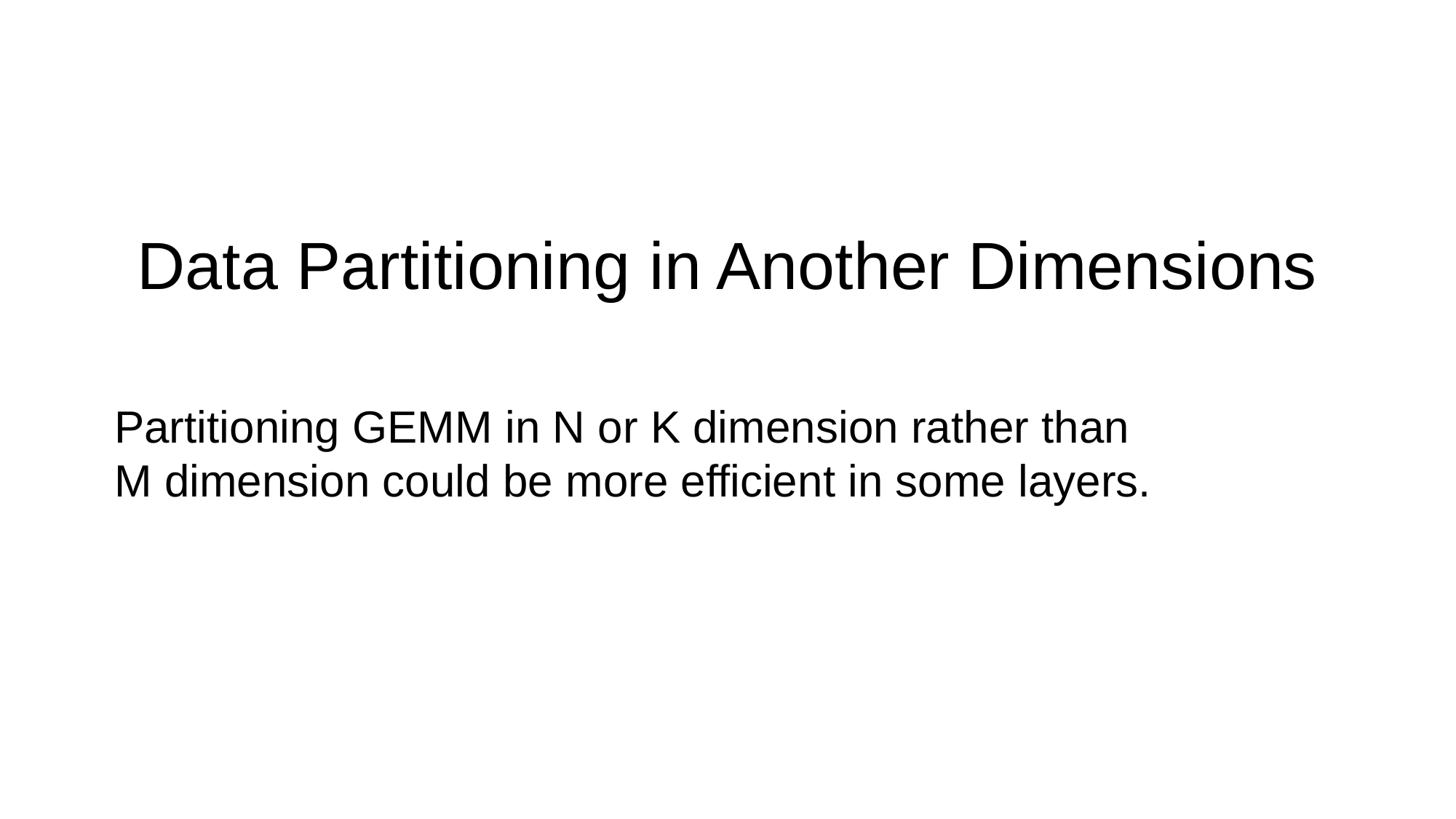

# Data Partitioning in Another Dimensions
Partitioning GEMM in N or K dimension rather than
M dimension could be more efficient in some layers.